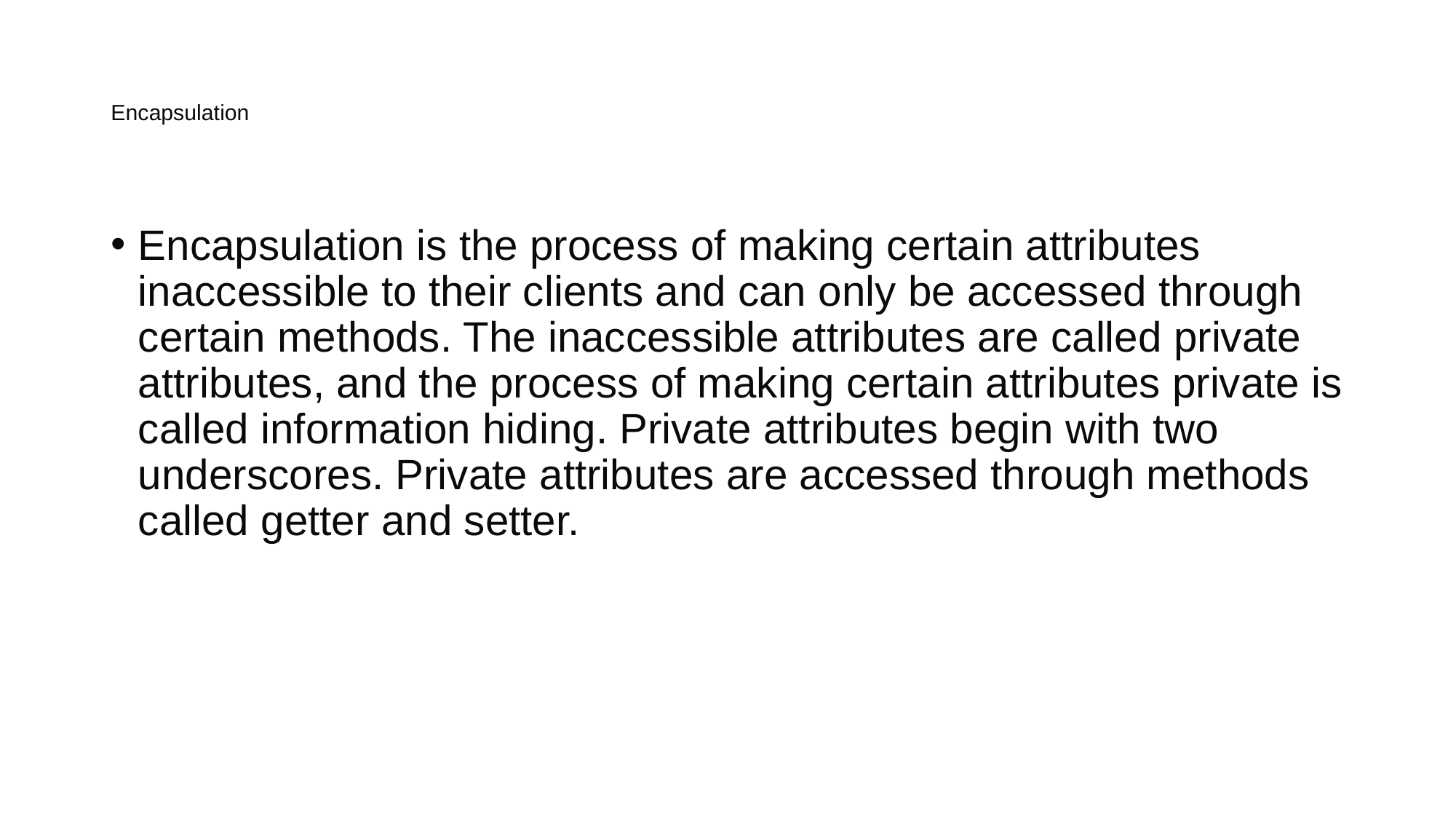

# Encapsulation
Encapsulation is the process of making certain attributes inaccessible to their clients and can only be accessed through certain methods. The inaccessible attributes are called private attributes, and the process of making certain attributes private is called information hiding. Private attributes begin with two underscores. Private attributes are accessed through methods called getter and setter.